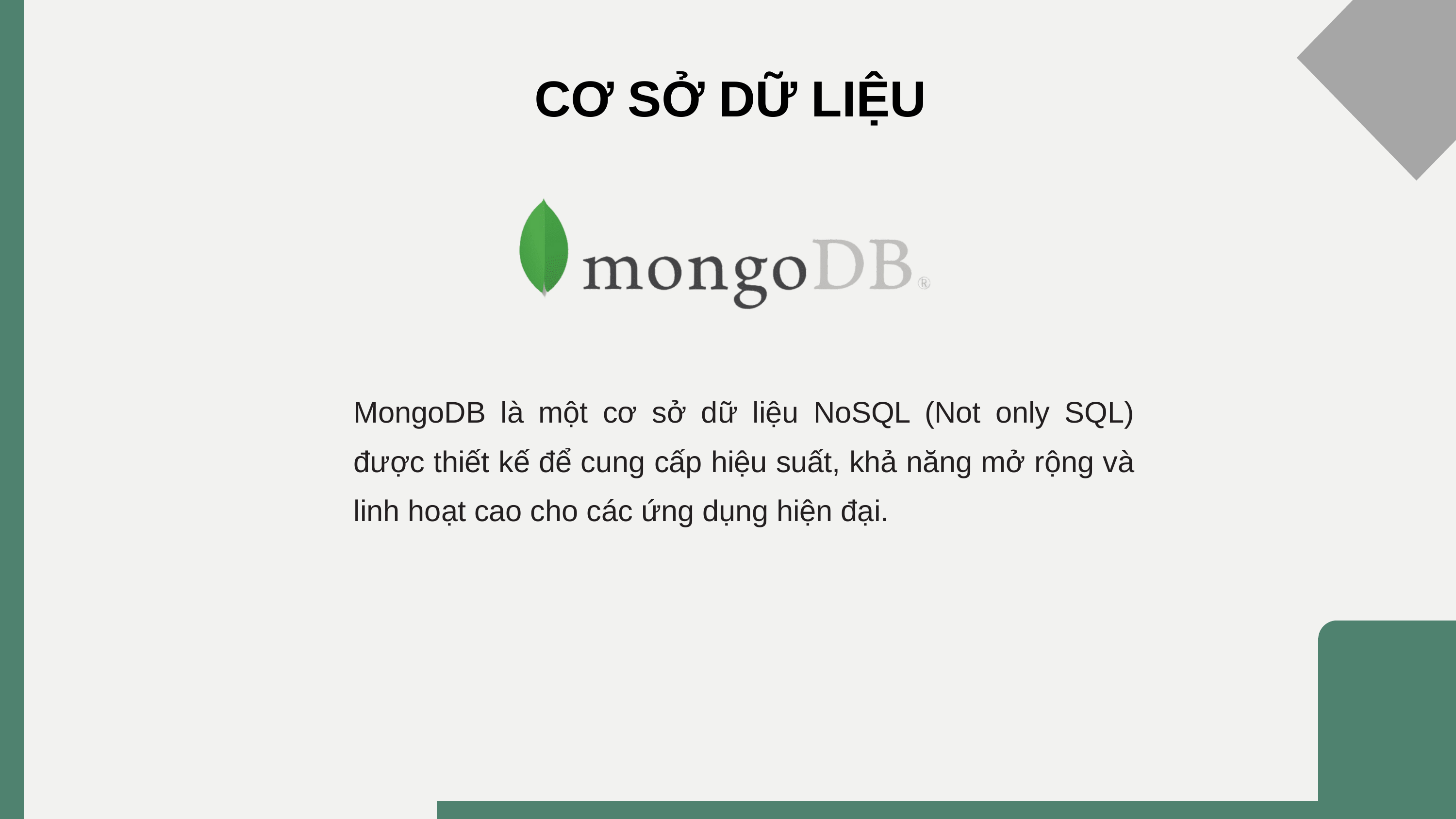

CƠ SỞ DỮ LIỆU

MongoDB là một cơ sở dữ liệu NoSQL (Not only SQL) được thiết kế để cung cấp hiệu suất, khả năng mở rộng và linh hoạt cao cho các ứng dụng hiện đại.